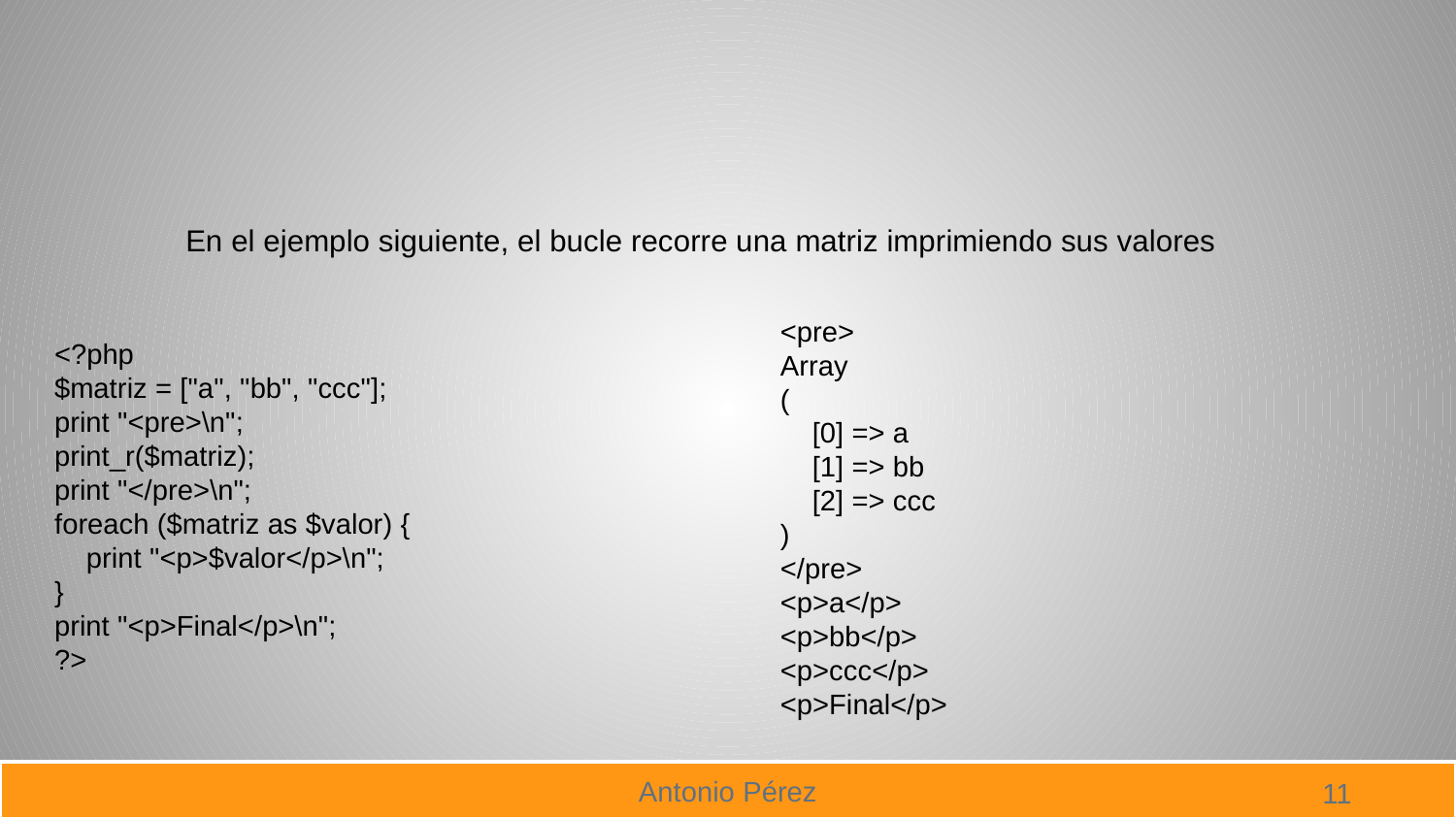

#
En el ejemplo siguiente, el bucle recorre una matriz imprimiendo sus valores
<pre>
Array
(
    [0] => a
    [1] => bb
    [2] => ccc
)
</pre>
<p>a</p>
<p>bb</p>
<p>ccc</p>
<p>Final</p>
<?php
$matriz = ["a", "bb", "ccc"];
print "<pre>\n";
print_r($matriz);
print "</pre>\n";
foreach ($matriz as $valor) {
    print "<p>$valor</p>\n";
}
print "<p>Final</p>\n";
?>